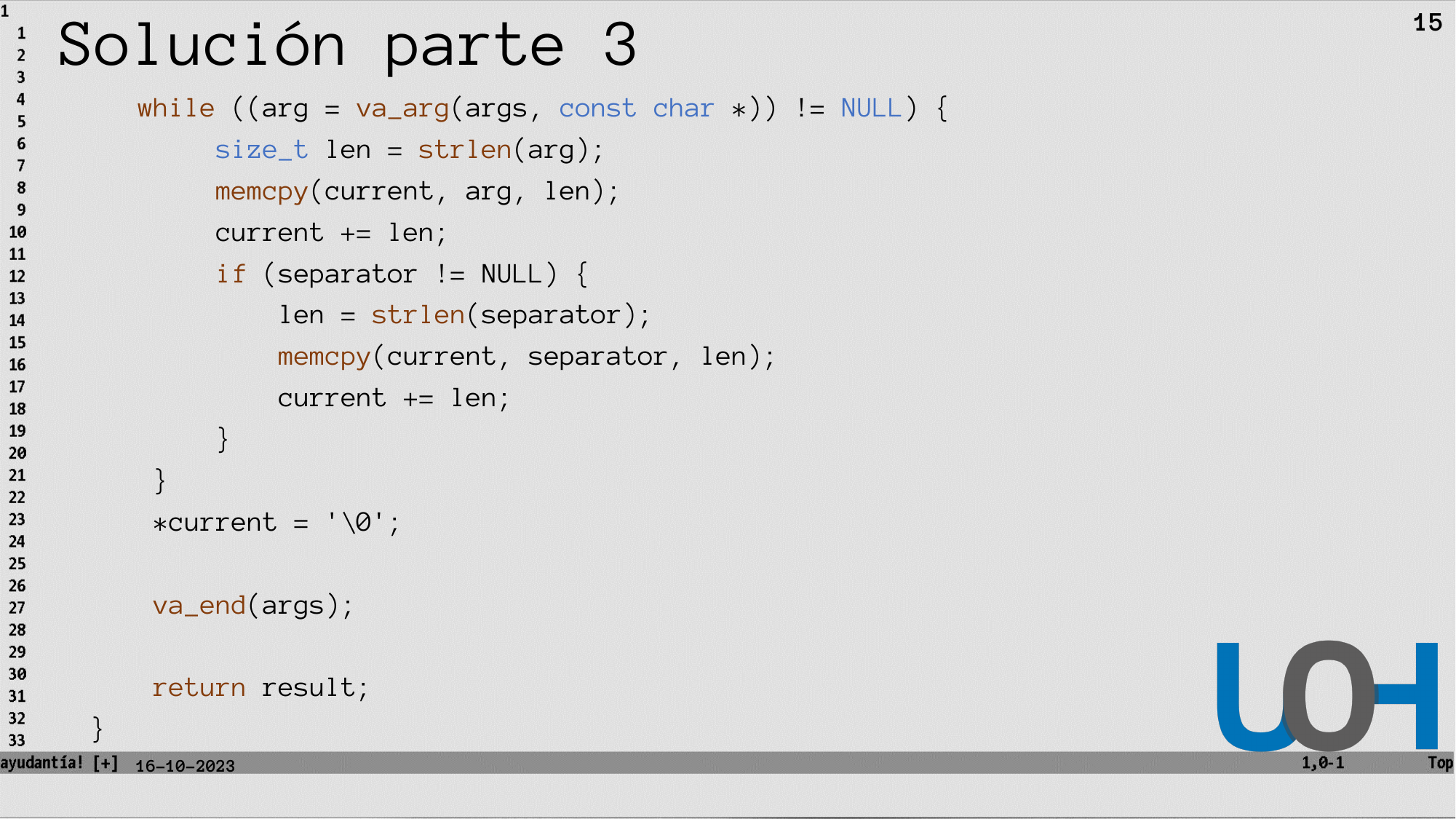

# Solución parte 3
15
     while ((arg = va_arg(args, const char *)) != NULL) {
          size_t len = strlen(arg);
          memcpy(current, arg, len);
          current += len;
          if (separator != NULL) {
              len = strlen(separator);
              memcpy(current, separator, len);
              current += len;
          }
      }
      *current = '\0';

      va_end(args);

      return result;
  }
16-10-2023